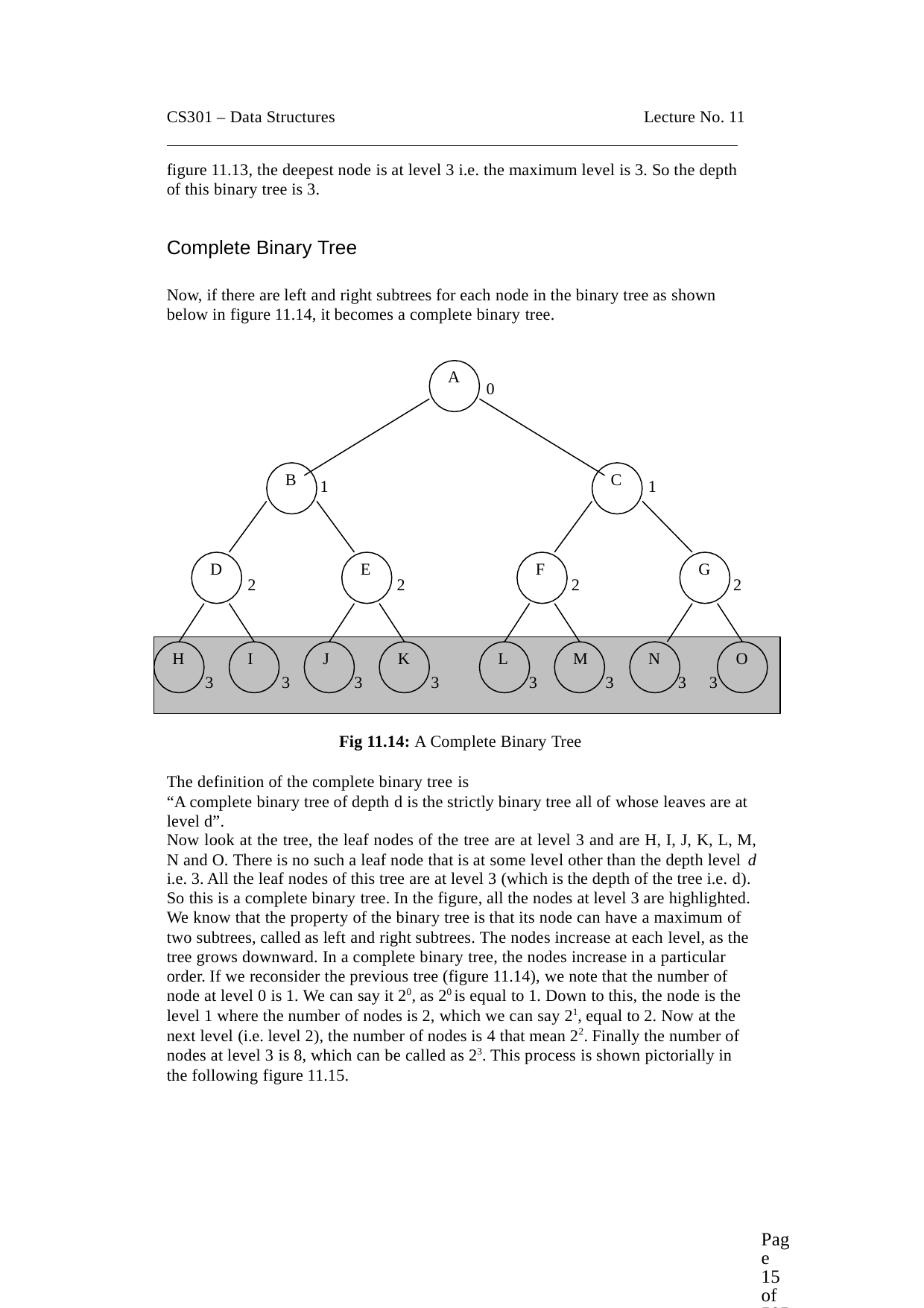

CS301 – Data Structures	Lecture No. 11

figure 11.13, the deepest node is at level 3 i.e. the maximum level is 3. So the depth  of this binary tree is 3.

Complete Binary Tree

Now, if there are left and right subtrees for each node in the binary tree as shown  below in figure 11.14, it becomes a complete binary tree.

A
0

B
C
1
1

D
E
F
G
2
2
2
2

H
I
J
K
L
M
N
O
3
3
3
3
3
3
3	3
Fig 11.14: A Complete Binary Tree

The definition of the complete binary tree is
“A complete binary tree of depth d is the strictly binary tree all of whose leaves are at  level d”.
Now look at the tree, the leaf nodes of the tree are at level 3 and are H, I, J, K, L, M,
N and O. There is no such a leaf node that is at some level other than the depth level d
i.e. 3. All the leaf nodes of this tree are at level 3 (which is the depth of the tree i.e. d).  So this is a complete binary tree. In the figure, all the nodes at level 3 are highlighted.  We know that the property of the binary tree is that its node can have a maximum of  two subtrees, called as left and right subtrees. The nodes increase at each level, as the  tree grows downward. In a complete binary tree, the nodes increase in a particular  order. If we reconsider the previous tree (figure 11.14), we note that the number of  node at level 0 is 1. We can say it 20, as 20 is equal to 1. Down to this, the node is the  level 1 where the number of nodes is 2, which we can say 21, equal to 2. Now at the  next level (i.e. level 2), the number of nodes is 4 that mean 22. Finally the number of  nodes at level 3 is 8, which can be called as 23. This process is shown pictorially in  the following figure 11.15.
Page 15 of 505